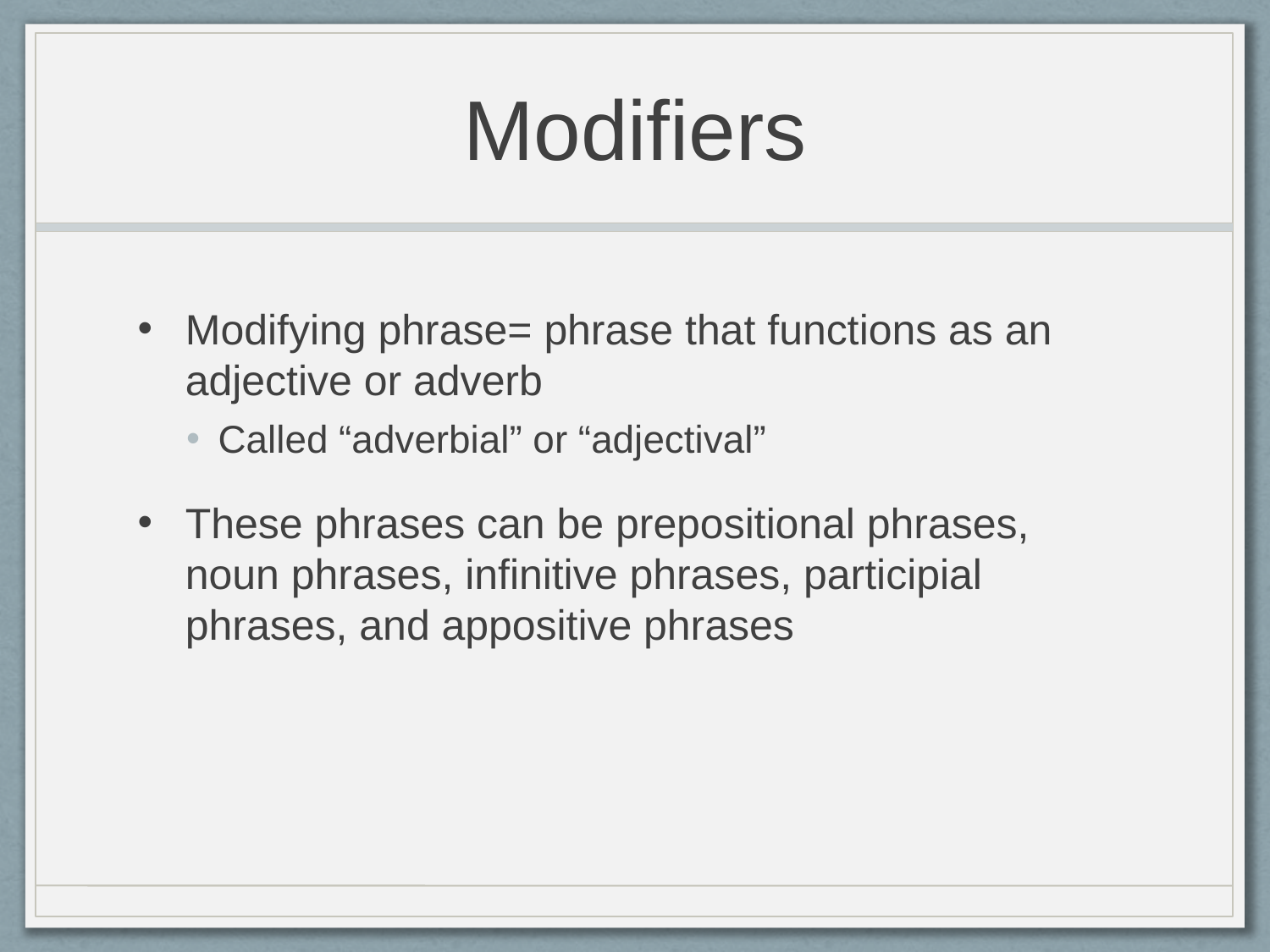

# Modifiers
Modifying phrase= phrase that functions as an adjective or adverb
Called “adverbial” or “adjectival”
These phrases can be prepositional phrases, noun phrases, infinitive phrases, participial phrases, and appositive phrases